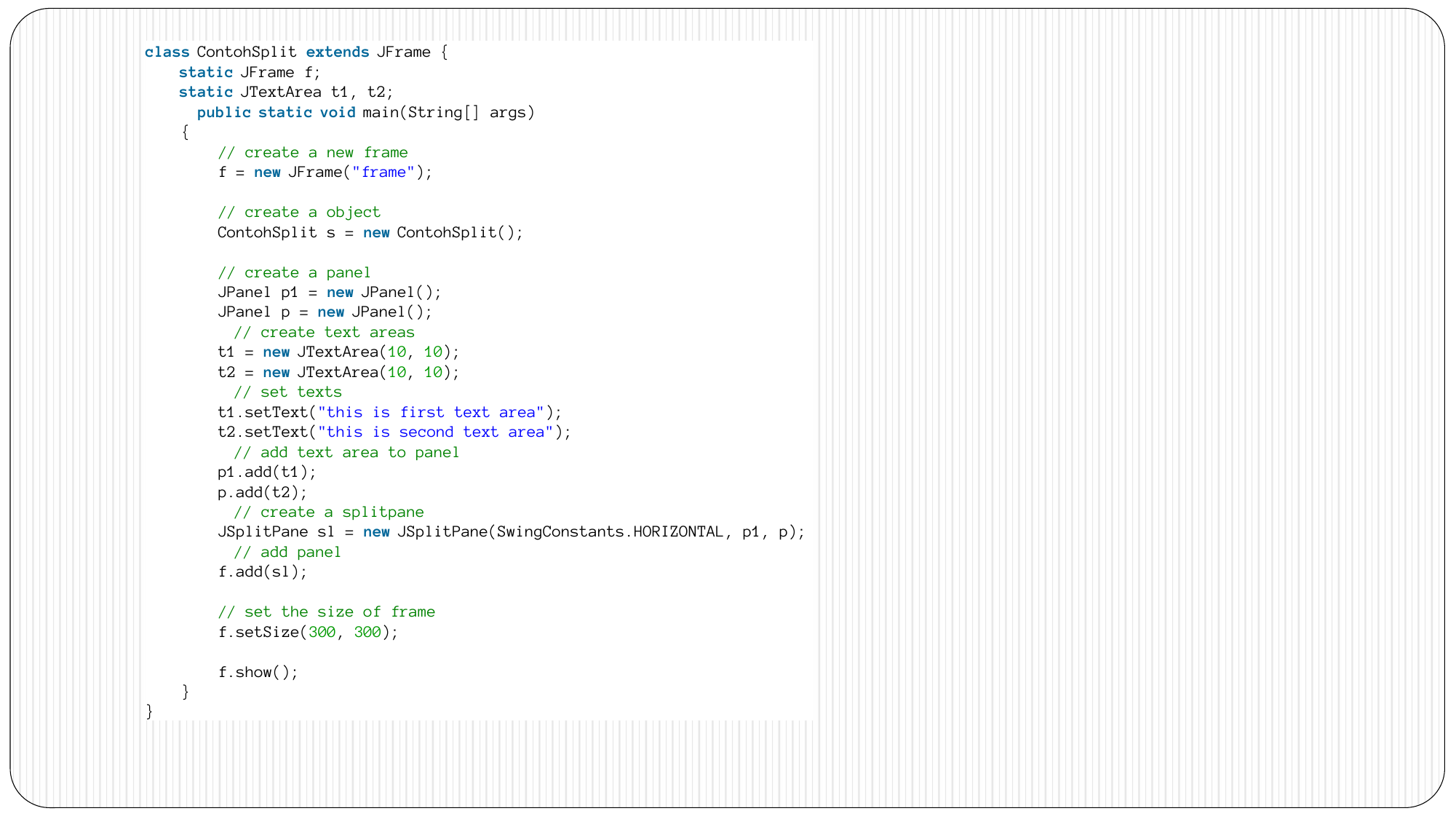

class ContohSplit extends JFrame {
    static JFrame f;
    static JTextArea t1, t2;
      public static void main(String[] args)
    {
        // create a new frame
        f = new JFrame("frame");

        // create a object
        ContohSplit s = new ContohSplit();

        // create a panel
        JPanel p1 = new JPanel();
        JPanel p = new JPanel();
          // create text areas
        t1 = new JTextArea(10, 10);
        t2 = new JTextArea(10, 10);
          // set texts
        t1.setText("this is first text area");
        t2.setText("this is second text area");
          // add text area to panel
        p1.add(t1);
        p.add(t2);
          // create a splitpane
        JSplitPane sl = new JSplitPane(SwingConstants.HORIZONTAL, p1, p);
          // add panel
        f.add(sl);

        // set the size of frame
        f.setSize(300, 300);

        f.show();
    }
}